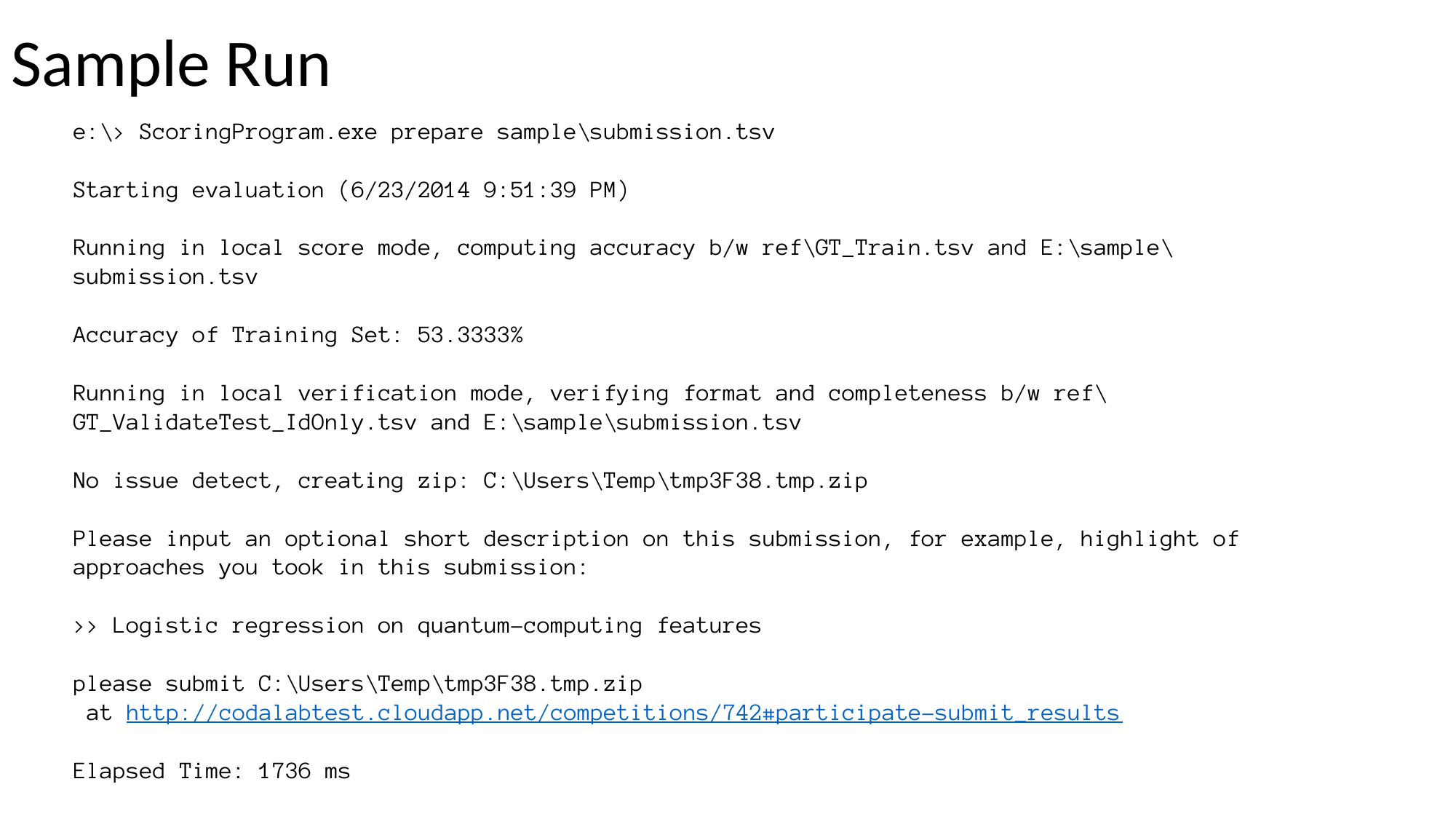

# Sample Run
e:\> ScoringProgram.exe prepare sample\submission.tsv

Starting evaluation (6/23/2014 9:51:39 PM)

Running in local score mode, computing accuracy b/w ref\GT_Train.tsv and E:\sample\submission.tsv

Accuracy of Training Set: 53.3333%

Running in local verification mode, verifying format and completeness b/w ref\GT_ValidateTest_IdOnly.tsv and E:\sample\submission.tsv

No issue detect, creating zip: C:\Users\Temp\tmp3F38.tmp.zip

Please input an optional short description on this submission, for example, highlight of approaches you took in this submission:

>> Logistic regression on quantum-computing features

please submit C:\Users\Temp\tmp3F38.tmp.zip
 at http://codalabtest.cloudapp.net/competitions/742#participate-submit_results

Elapsed Time: 1736 ms